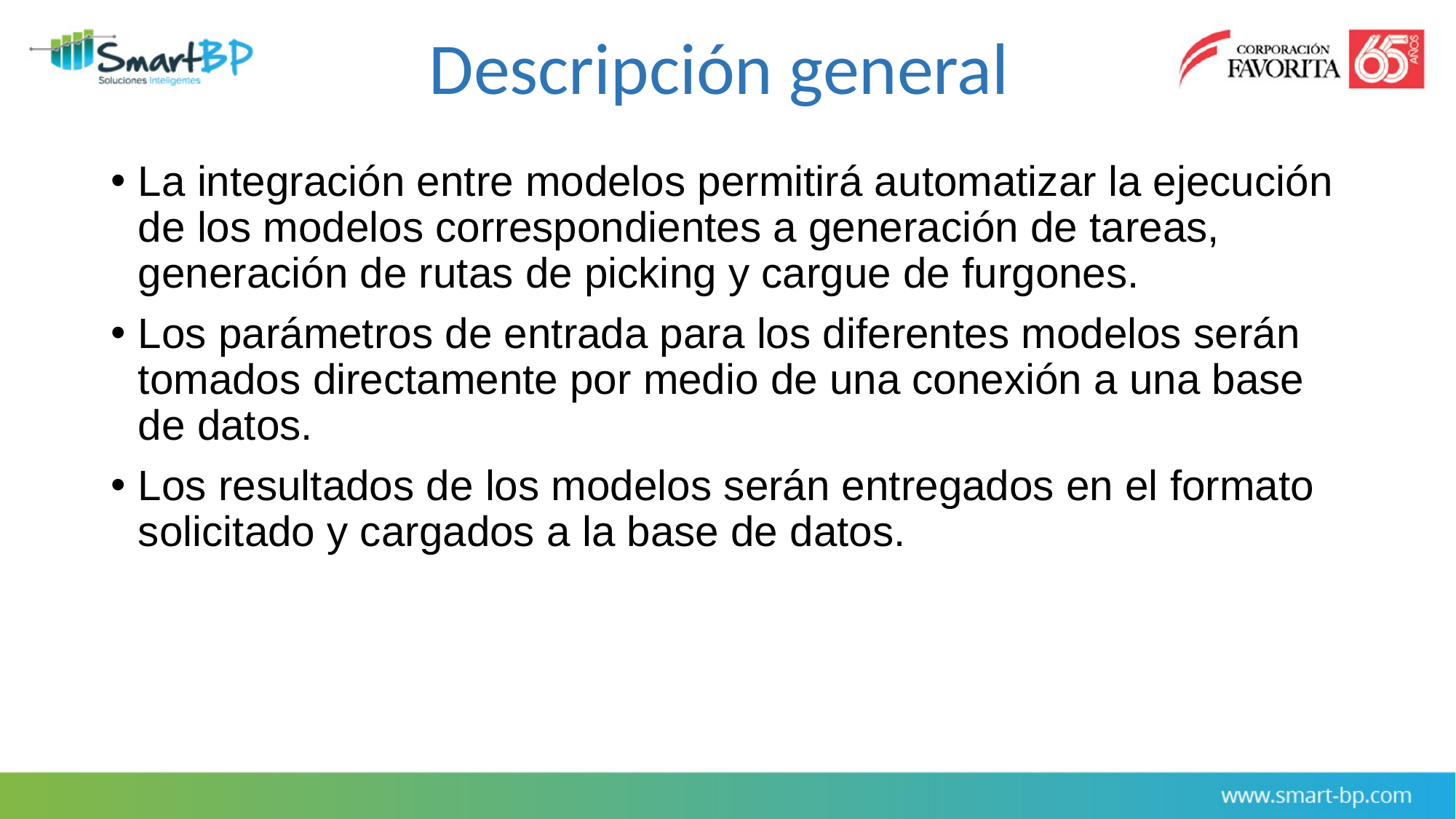

Descripción general
La integración entre modelos permitirá automatizar la ejecución de los modelos correspondientes a generación de tareas, generación de rutas de picking y cargue de furgones.
Los parámetros de entrada para los diferentes modelos serán tomados directamente por medio de una conexión a una base de datos.
Los resultados de los modelos serán entregados en el formato solicitado y cargados a la base de datos.